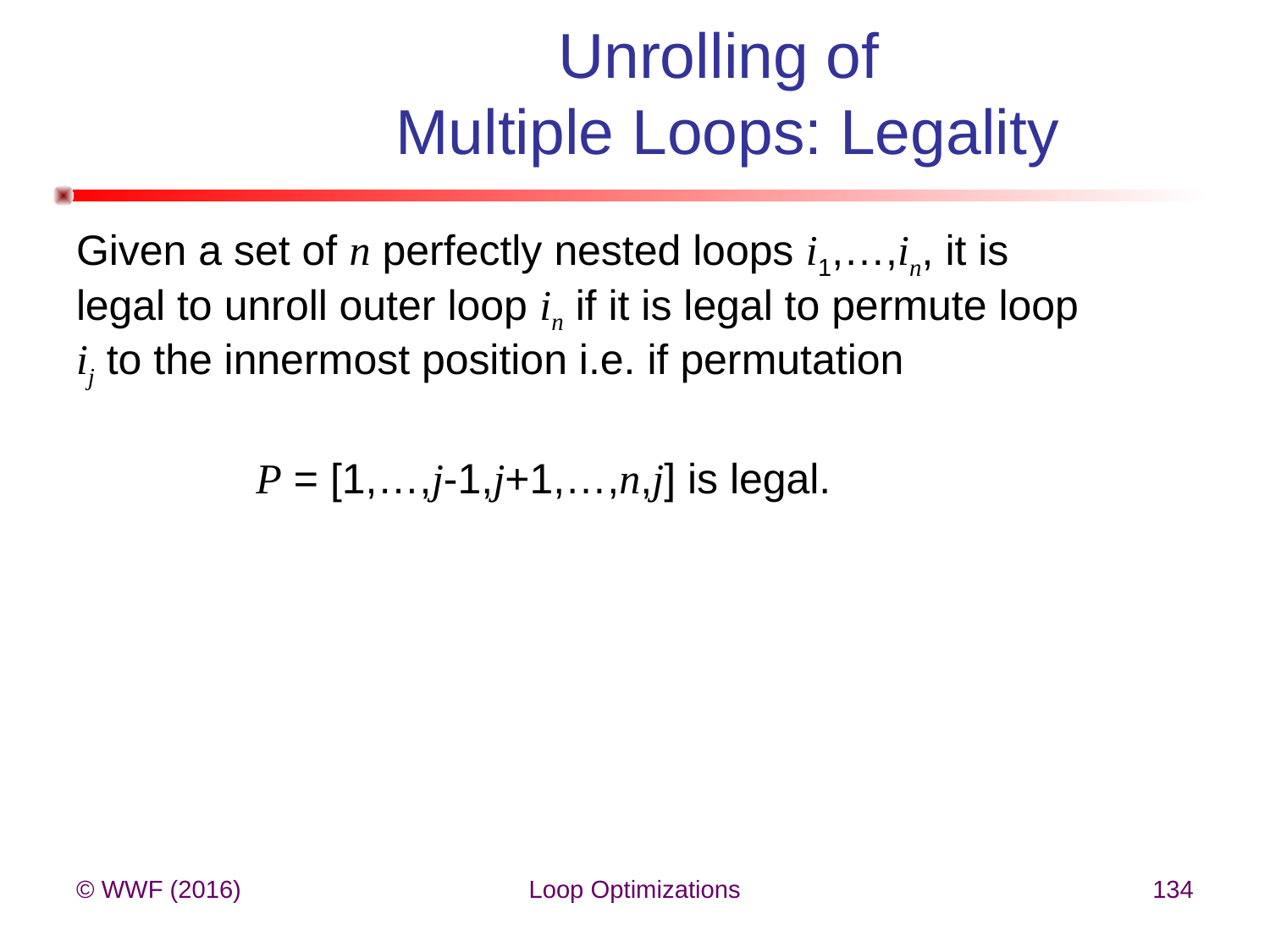

# Unrolling of Multiple Loops: Legality
Given a set of n perfectly nested loops i1,…,in, it is
legal to unroll outer loop in if it is legal to permute loop
ij to the innermost position i.e. if permutation

                 P = [1,…,j-1,j+1,…,n,j] is legal.
© WWF (2016)
Loop Optimizations
134